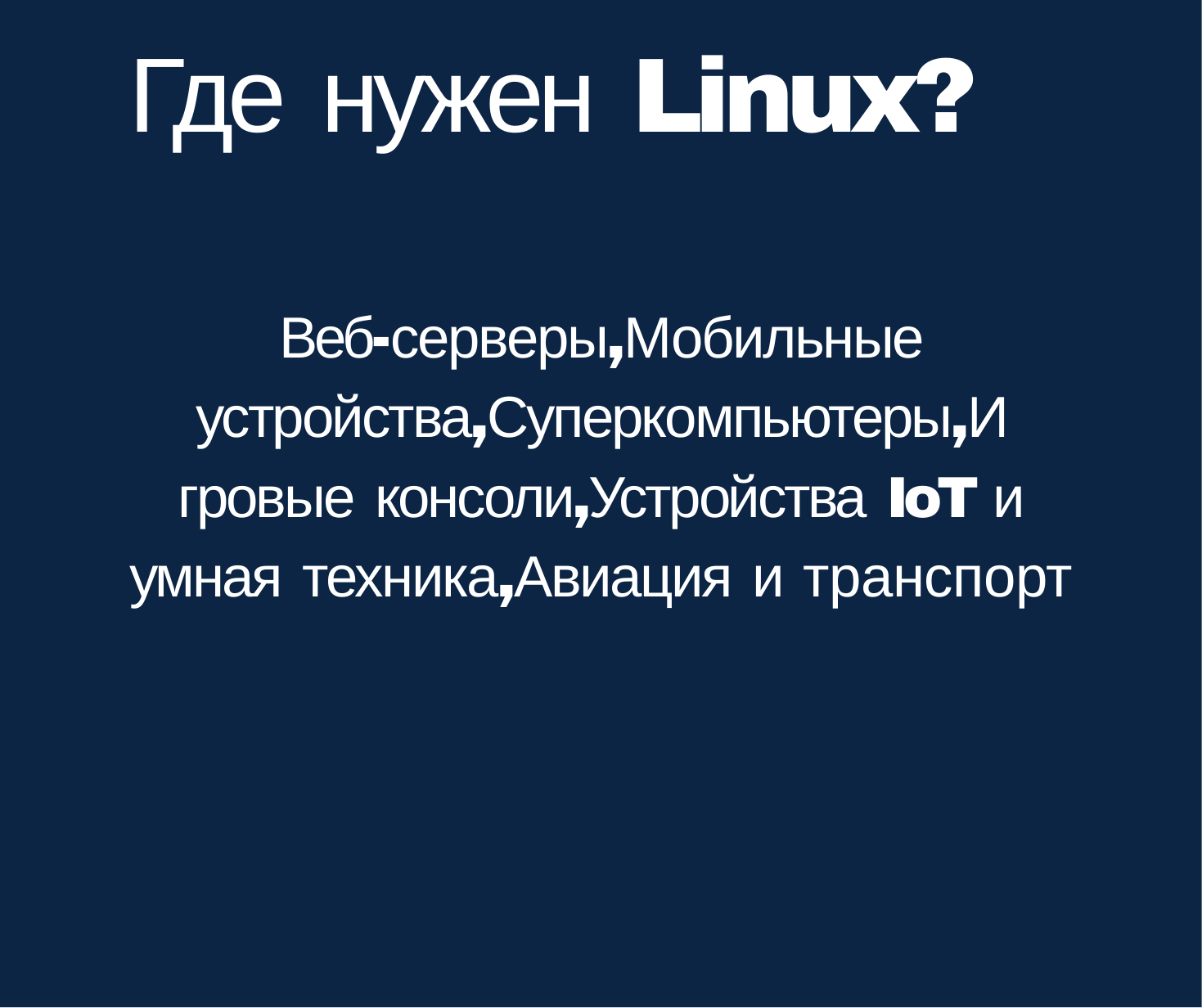

# Где нужен Linux?
Веб-серверы,Мобильные устройства,Суперкомпьютеры,И гровые консоли,Устройства IoT и умная техника,Авиация и транспорт